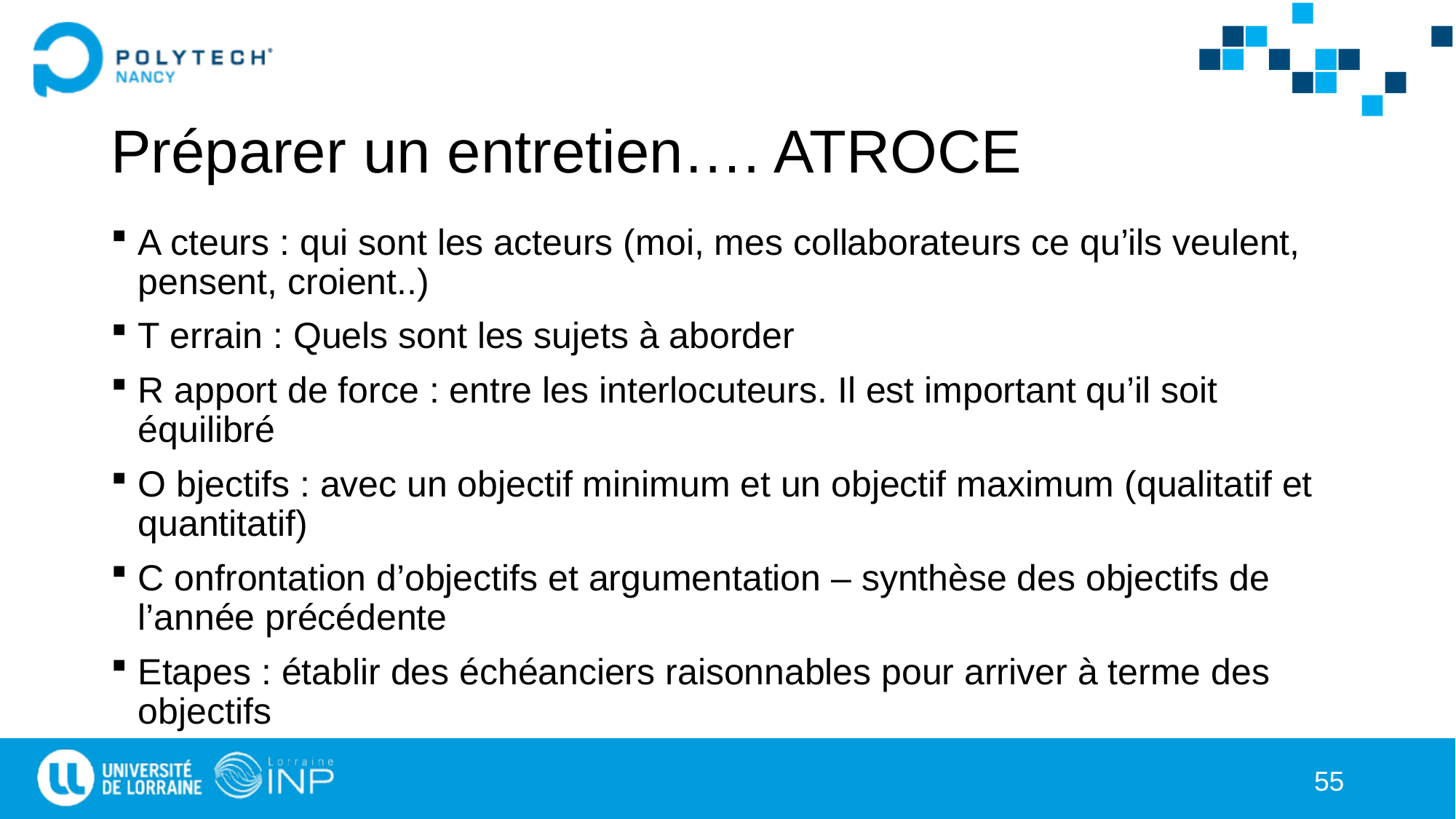

# Préparer un entretien…. ATROCE
A cteurs : qui sont les acteurs (moi, mes collaborateurs ce qu’ils veulent, pensent, croient..)
T errain : Quels sont les sujets à aborder
R apport de force : entre les interlocuteurs. Il est important qu’il soit équilibré
O bjectifs : avec un objectif minimum et un objectif maximum (qualitatif et quantitatif)
C onfrontation d’objectifs et argumentation – synthèse des objectifs de l’année précédente
Etapes : établir des échéanciers raisonnables pour arriver à terme des objectifs